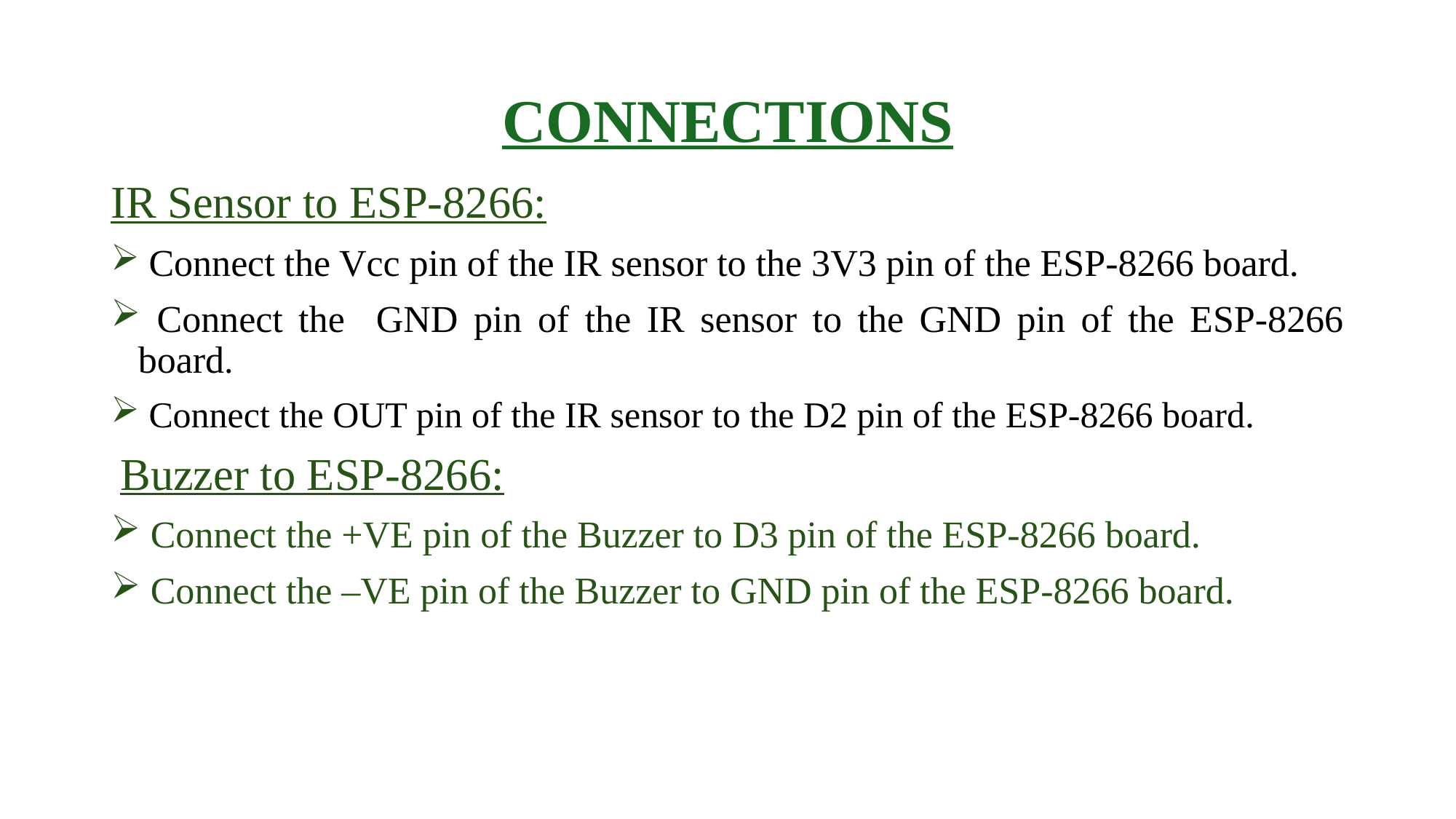

# CONNECTIONS
IR Sensor to ESP-8266:
 Connect the Vcc pin of the IR sensor to the 3V3 pin of the ESP-8266 board.
 Connect the  GND pin of the IR sensor to the GND pin of the ESP-8266 board.
 Connect the OUT pin of the IR sensor to the D2 pin of the ESP-8266 board.
 Buzzer to ESP-8266:
 Connect the +VE pin of the Buzzer to D3 pin of the ESP-8266 board.
 Connect the –VE pin of the Buzzer to GND pin of the ESP-8266 board.